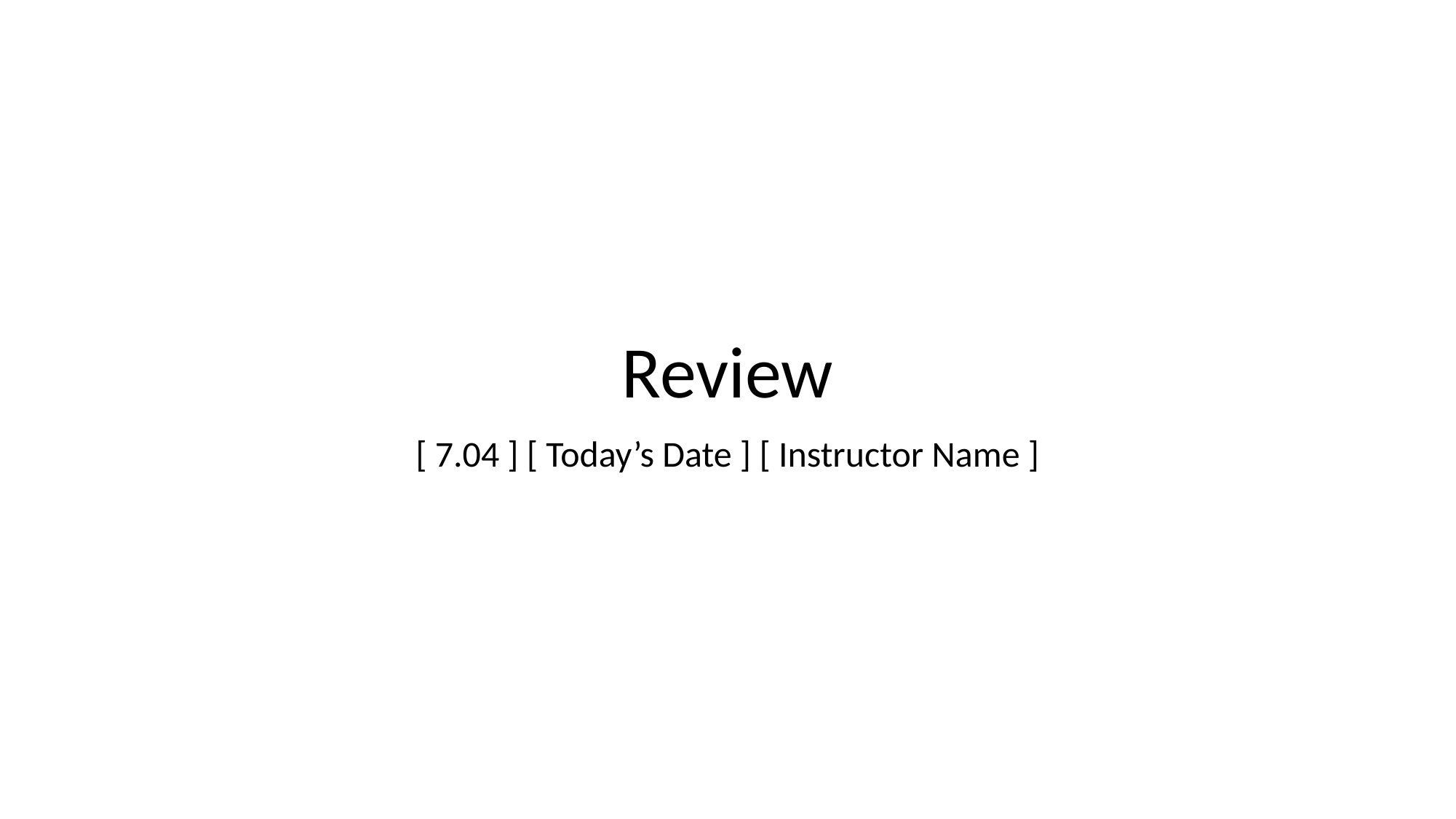

# Review
[ 7.04 ] [ Today’s Date ] [ Instructor Name ]